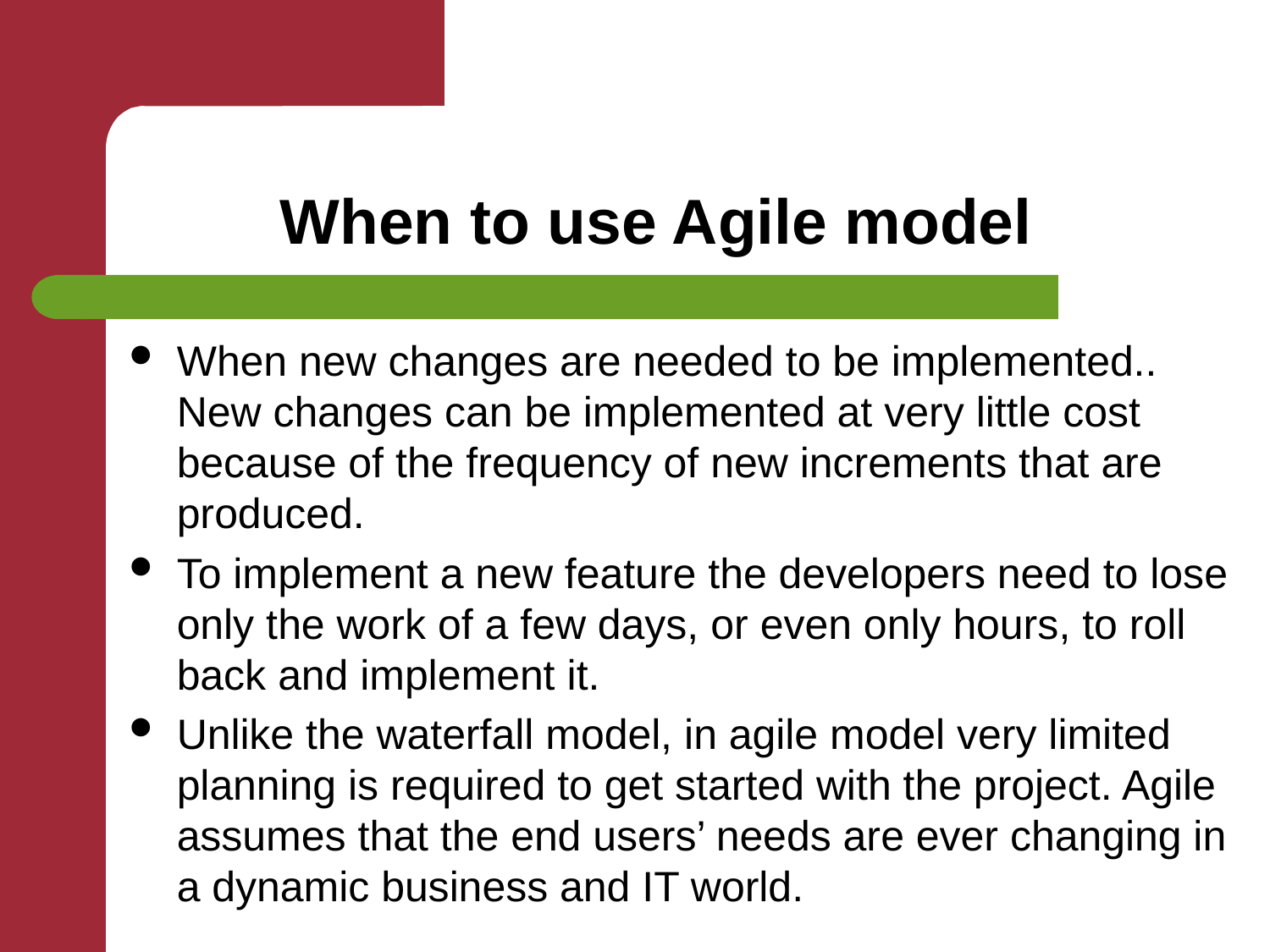

# When to use Agile model
When new changes are needed to be implemented.. New changes can be implemented at very little cost because of the frequency of new increments that are produced.
To implement a new feature the developers need to lose only the work of a few days, or even only hours, to roll back and implement it.
Unlike the waterfall model, in agile model very limited planning is required to get started with the project. Agile assumes that the end users’ needs are ever changing in a dynamic business and IT world.